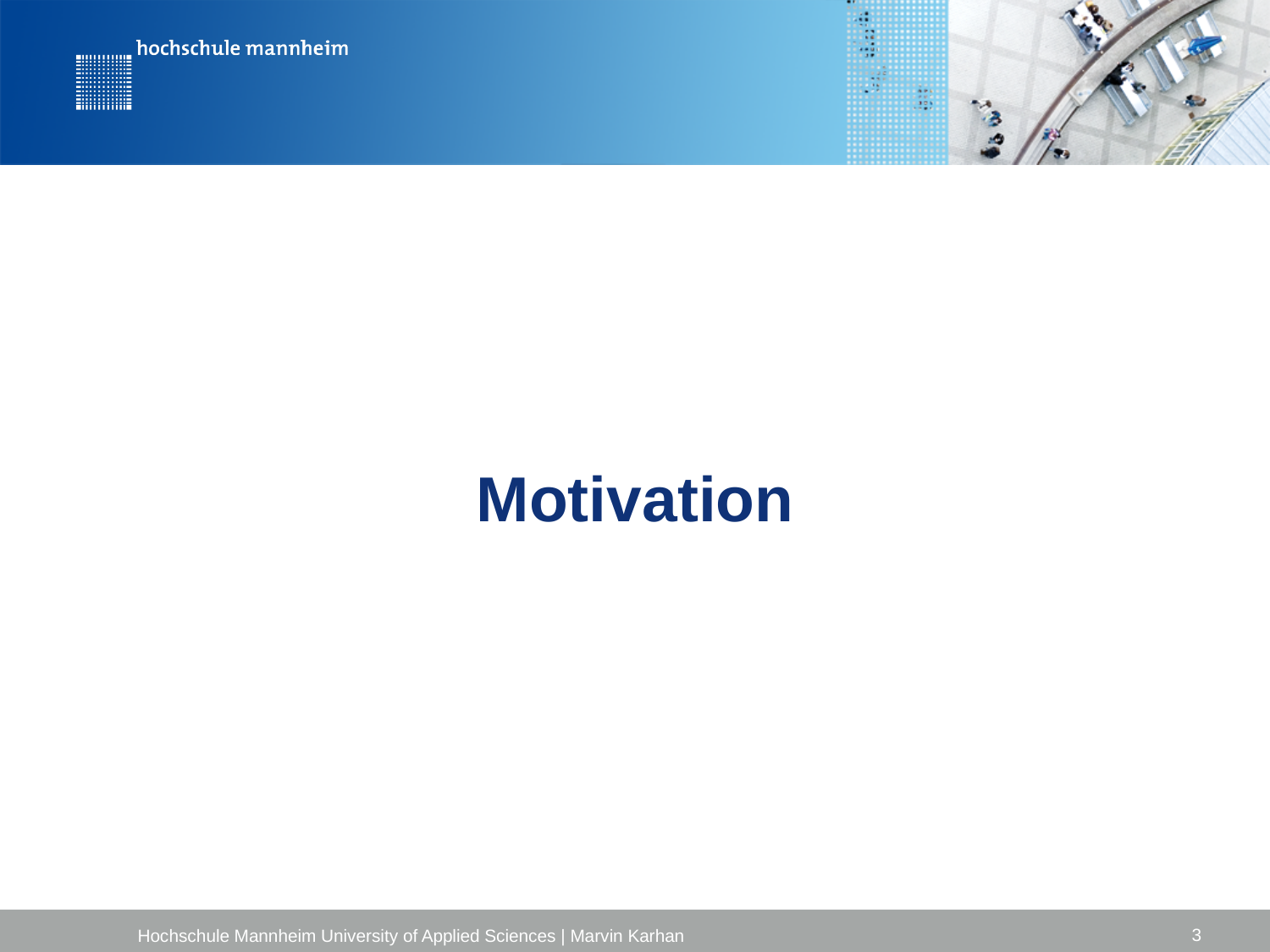

# Motivation
3
Hochschule Mannheim University of Applied Sciences | Marvin Karhan